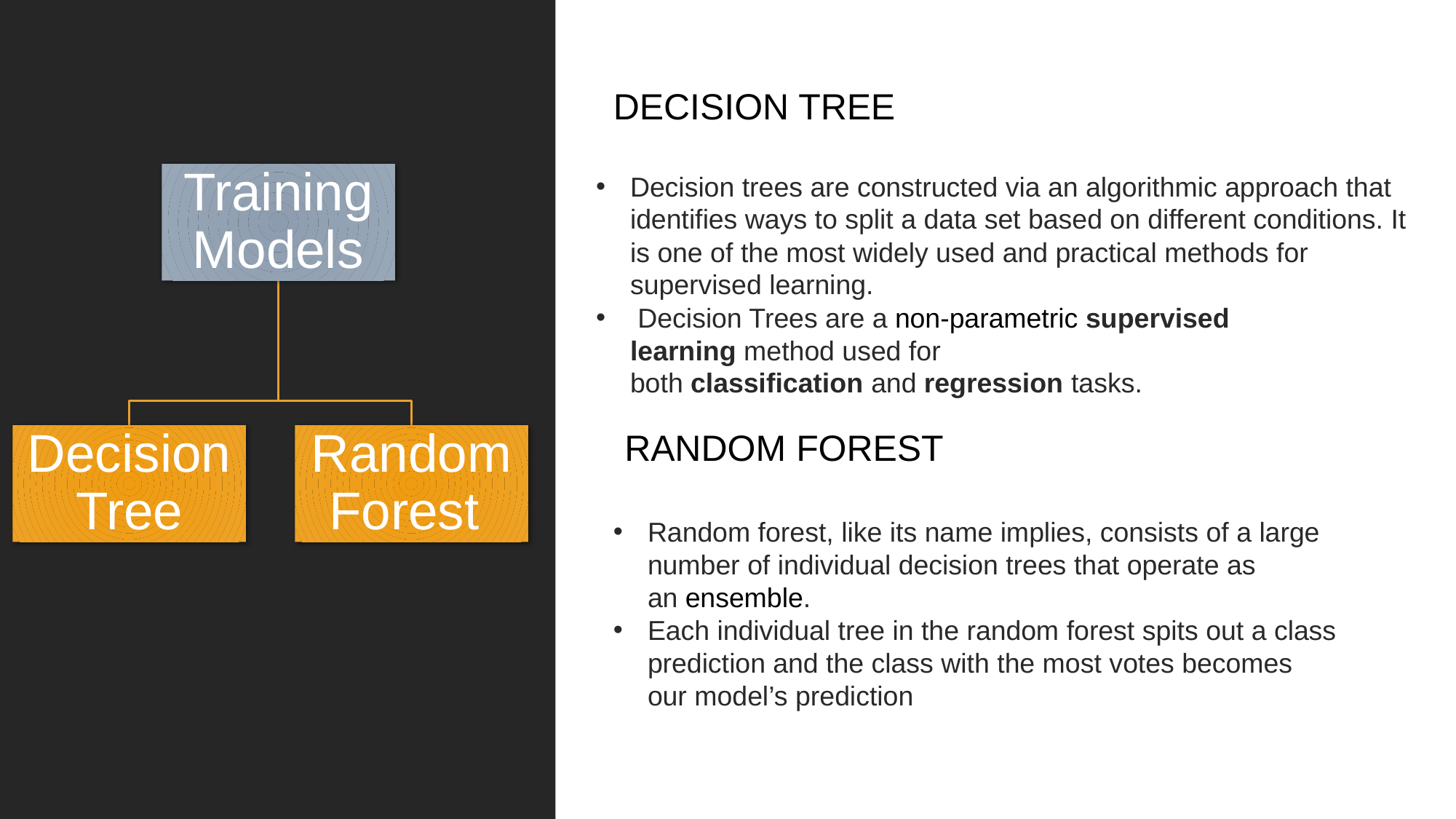

DECISION TREE
Training Models
Decision Tree
Random Forest
Decision trees are constructed via an algorithmic approach that identifies ways to split a data set based on different conditions. It is one of the most widely used and practical methods for supervised learning.
 Decision Trees are a non-parametric supervised learning method used for both classification and regression tasks.
RANDOM FOREST
Random forest, like its name implies, consists of a large number of individual decision trees that operate as an ensemble.
Each individual tree in the random forest spits out a class prediction and the class with the most votes becomes our model’s prediction